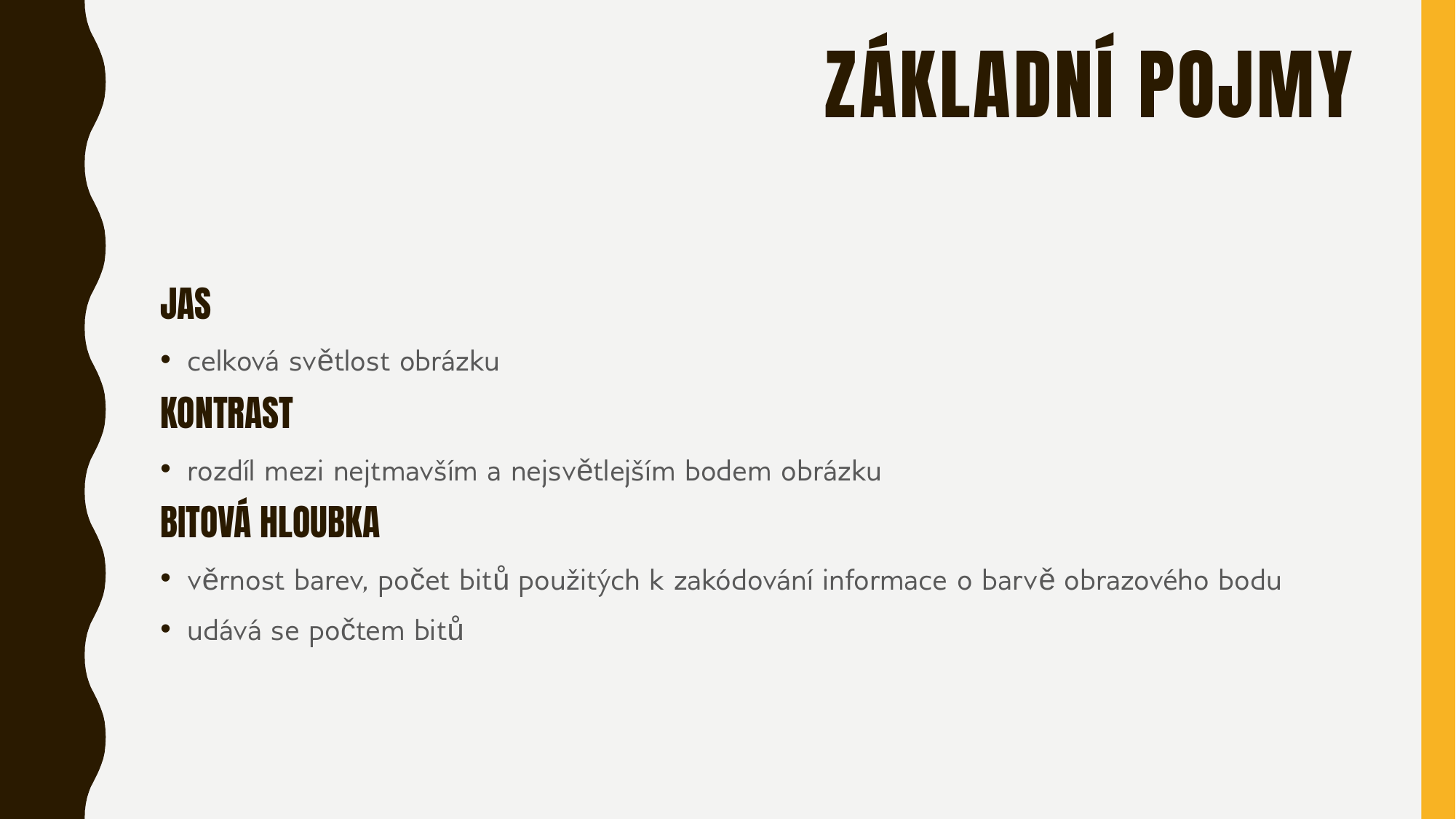

# Základní pojmy
JAS
celková světlost obrázku
KONTRAST
rozdíl mezi nejtmavším a nejsvětlejším bodem obrázku
BITOVÁ HLOUBKA
věrnost barev, počet bitů použitých k zakódování informace o barvě obrazového bodu
udává se počtem bitů